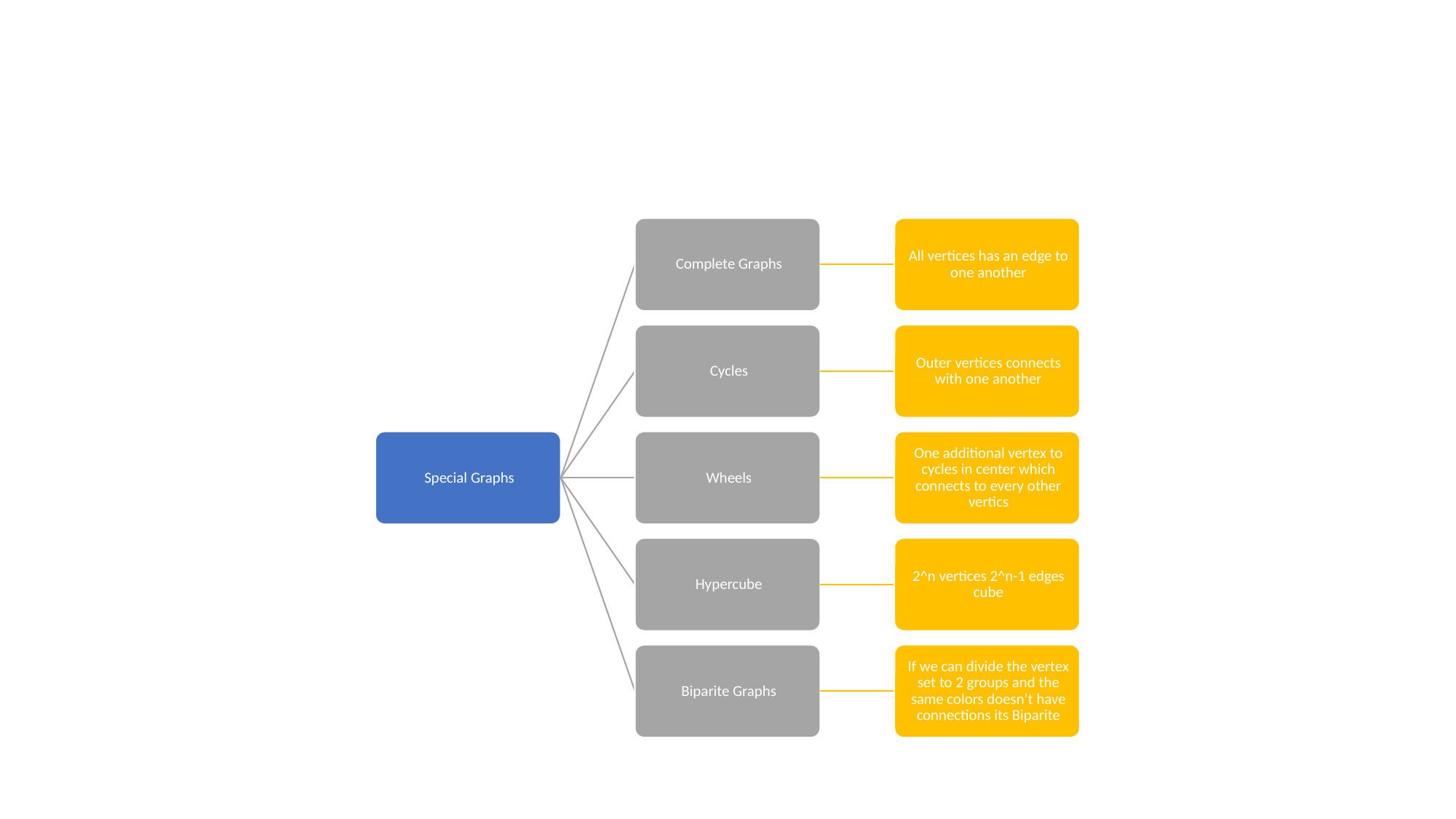

#
Special Graphs

Complete Graphs

All vertices has an edge to one another

Cycles

Outer vertices connects with one another

Wheels

One additional vertex to cycles in center which connects to every other vertics

Hypercube

2^n vertices 2^n-1 edges cube

Biparite Graphs

If we can divide the vertex set to 2 groups and the same colors doesn’t have connections its Biparite